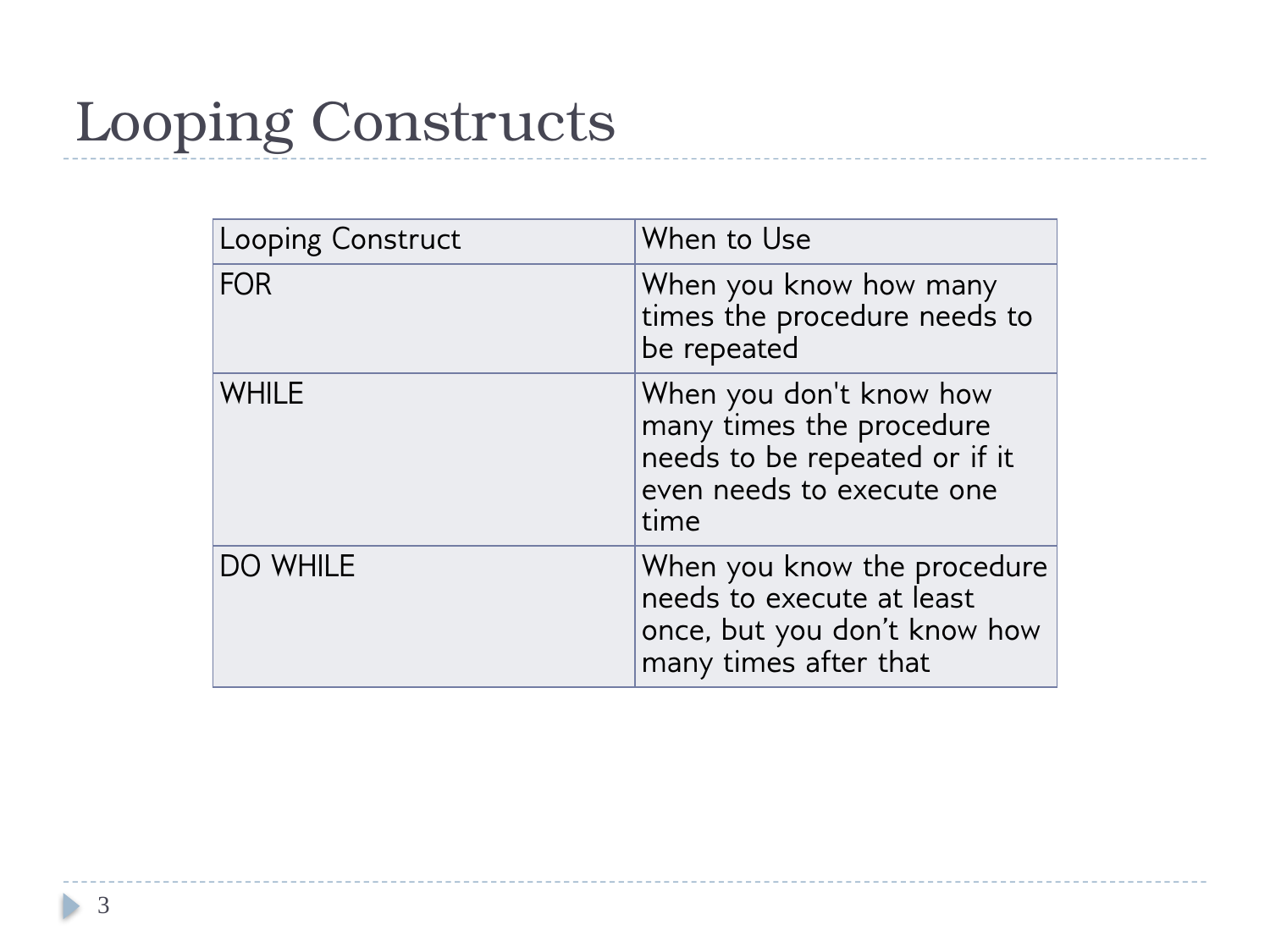

# Looping Constructs
| Looping Construct | When to Use |
| --- | --- |
| FOR | When you know how many times the procedure needs to be repeated |
| WHILE | When you don't know how many times the procedure needs to be repeated or if it even needs to execute one time |
| DO WHILE | When you know the procedure needs to execute at least once, but you don’t know how many times after that |
3